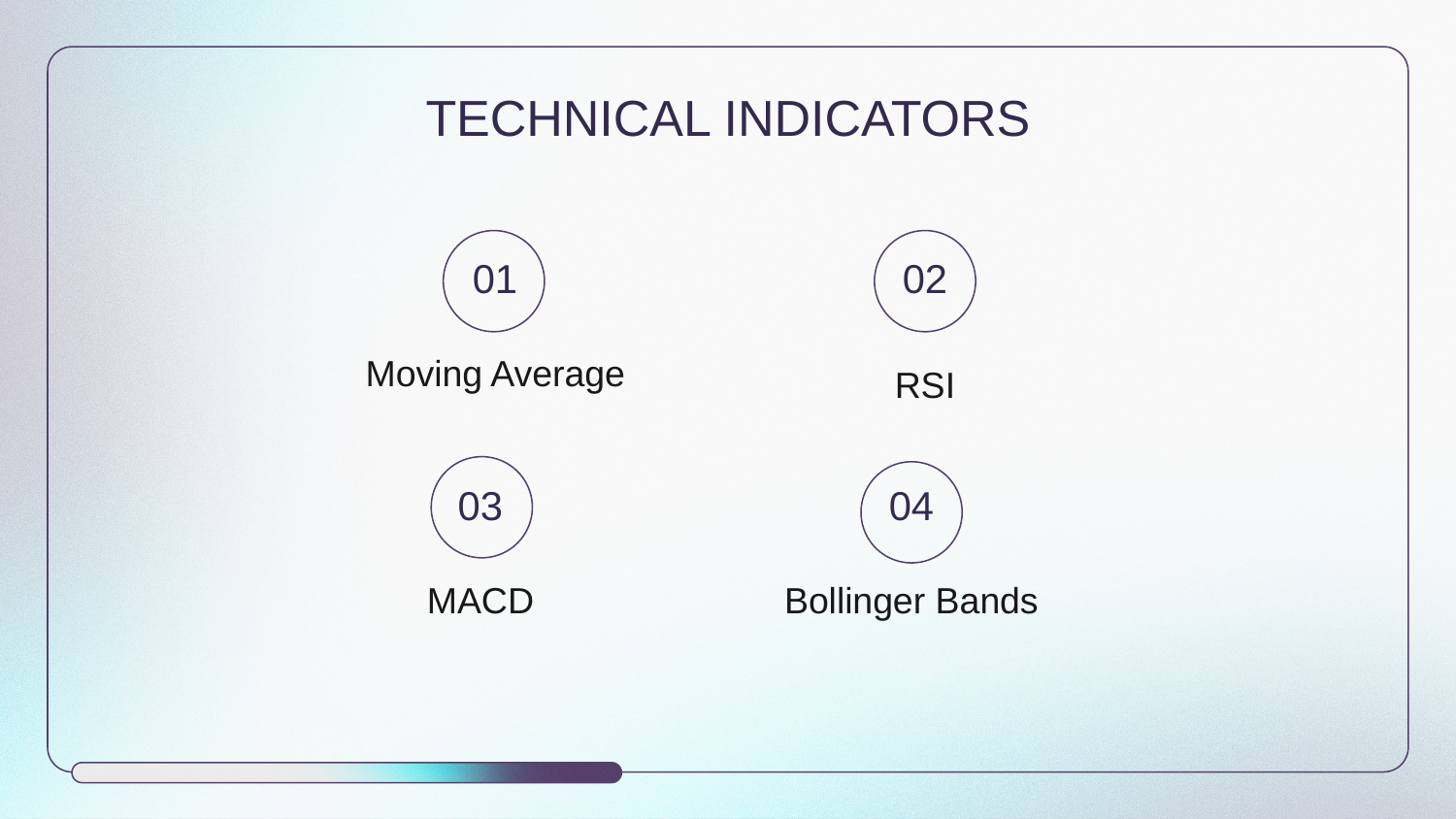

# TECHNICAL INDICATORS

01
02
Moving Average
RSI

04
03
MACD
Bollinger Bands